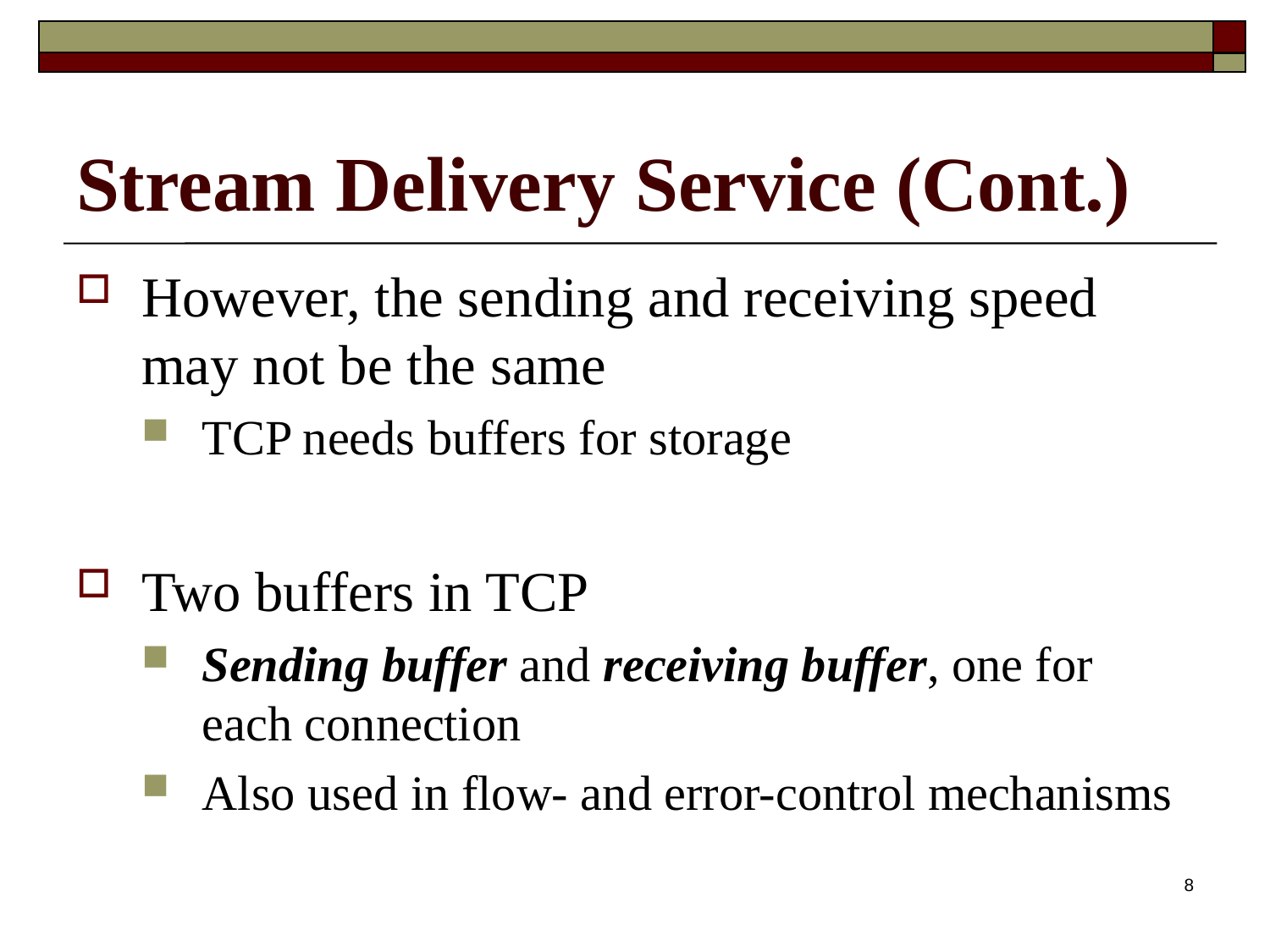

# Stream Delivery Service (Cont.)
However, the sending and receiving speed may not be the same
TCP needs buffers for storage

Two buffers in TCP
Sending buffer and receiving buffer, one for each connection
Also used in flow- and error-control mechanisms
8